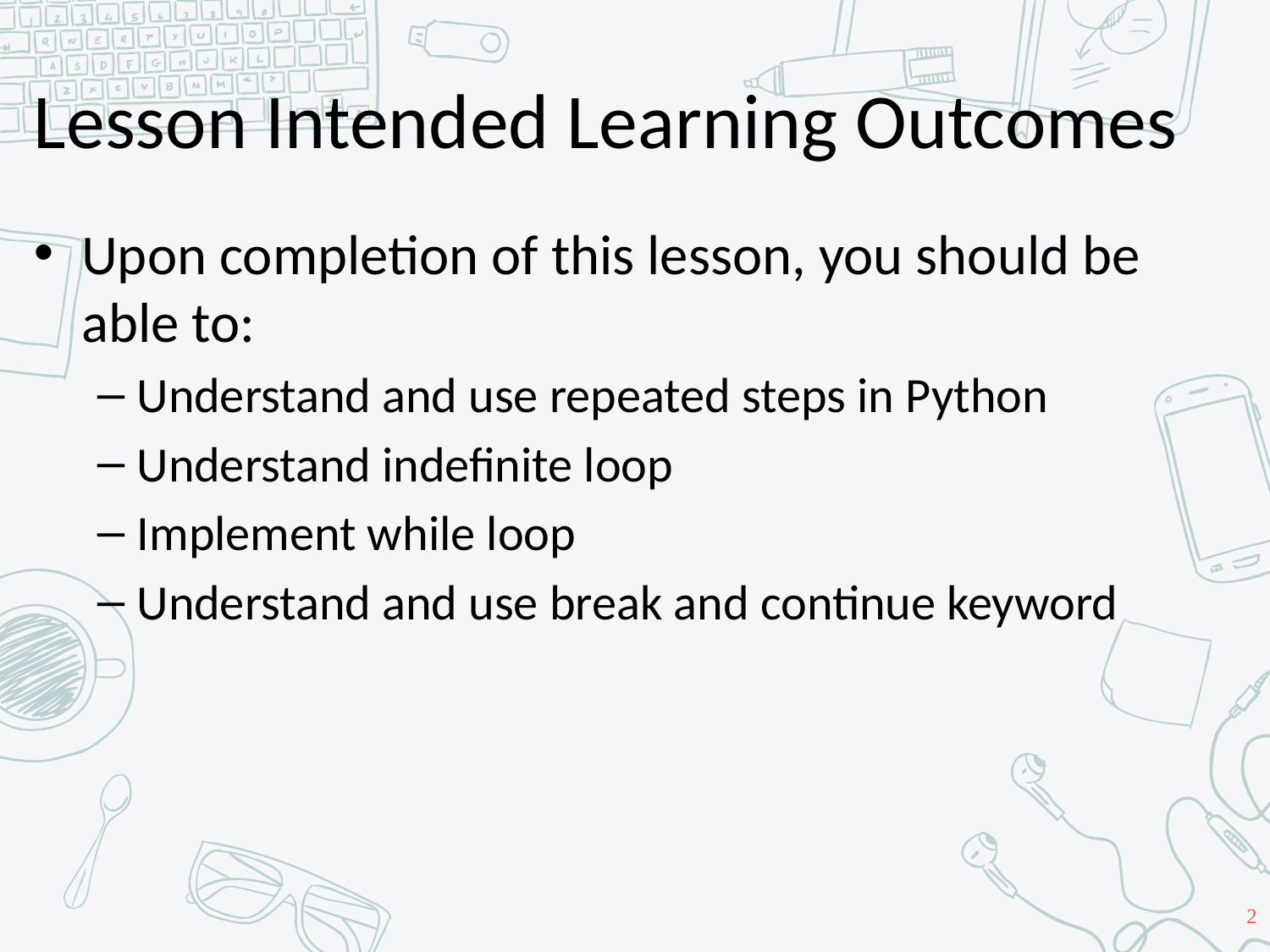

# Lesson Intended Learning Outcomes
Upon completion of this lesson, you should be able to:
Understand and use repeated steps in Python
Understand indefinite loop
Implement while loop
Understand and use break and continue keyword

2